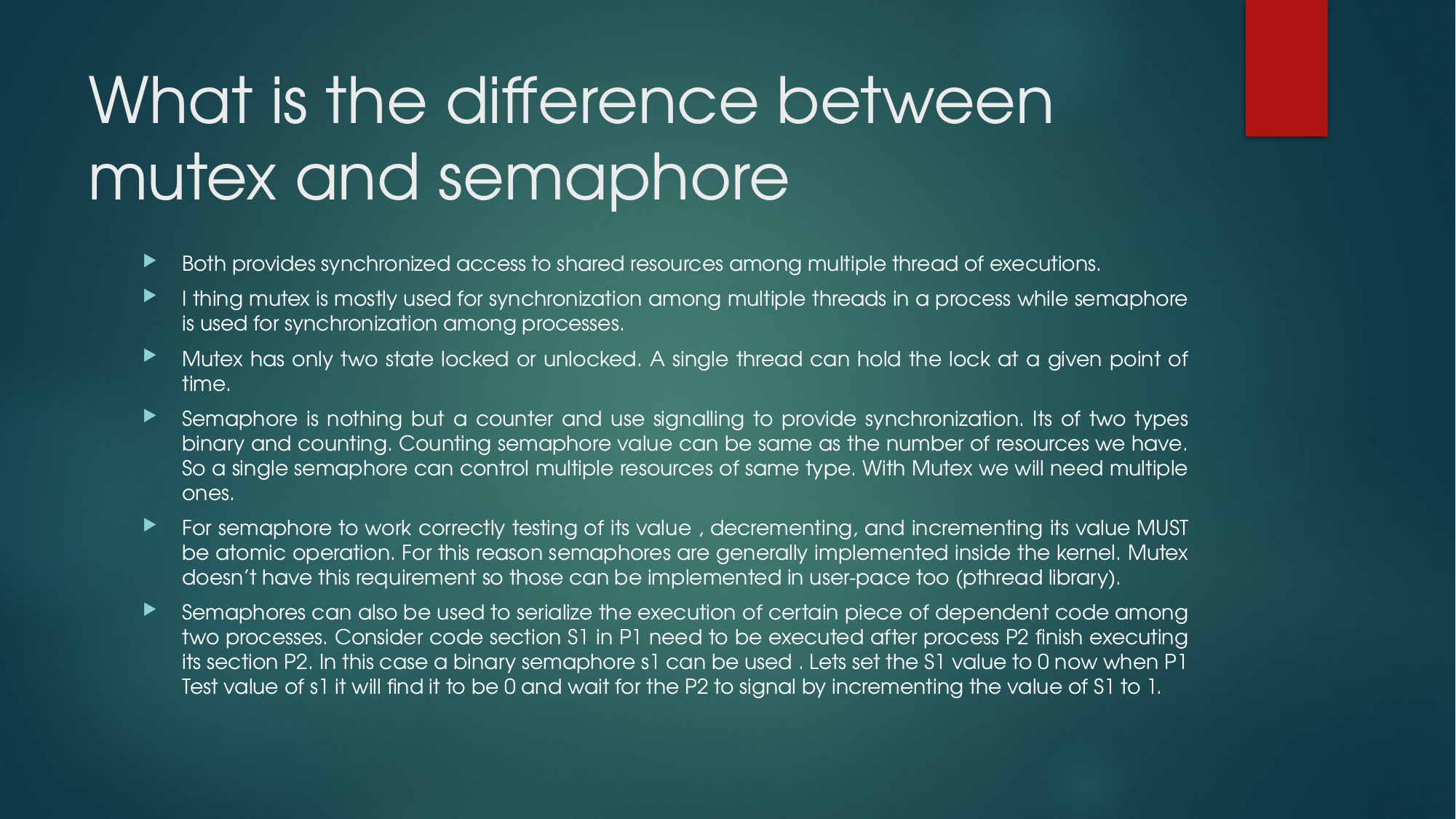

# What is the difference between mutex and semaphore
Both provides synchronized access to shared resources among multiple thread of executions.
I thing mutex is mostly used for synchronization among multiple threads in a process while semaphore is used for synchronization among processes.
Mutex has only two state locked or unlocked. A single thread can hold the lock at a given point of time.
Semaphore is nothing but a counter and use signalling to provide synchronization. Its of two types binary and counting. Counting semaphore value can be same as the number of resources we have. So a single semaphore can control multiple resources of same type. With Mutex we will need multiple ones.
For semaphore to work correctly testing of its value , decrementing, and incrementing its value MUST be atomic operation. For this reason semaphores are generally implemented inside the kernel. Mutex doesn’t have this requirement so those can be implemented in user-pace too (pthread library).
Semaphores can also be used to serialize the execution of certain piece of dependent code among two processes. Consider code section S1 in P1 need to be executed after process P2 finish executing its section P2. In this case a binary semaphore s1 can be used . Lets set the S1 value to 0 now when P1 Test value of s1 it will find it to be 0 and wait for the P2 to signal by incrementing the value of S1 to 1.